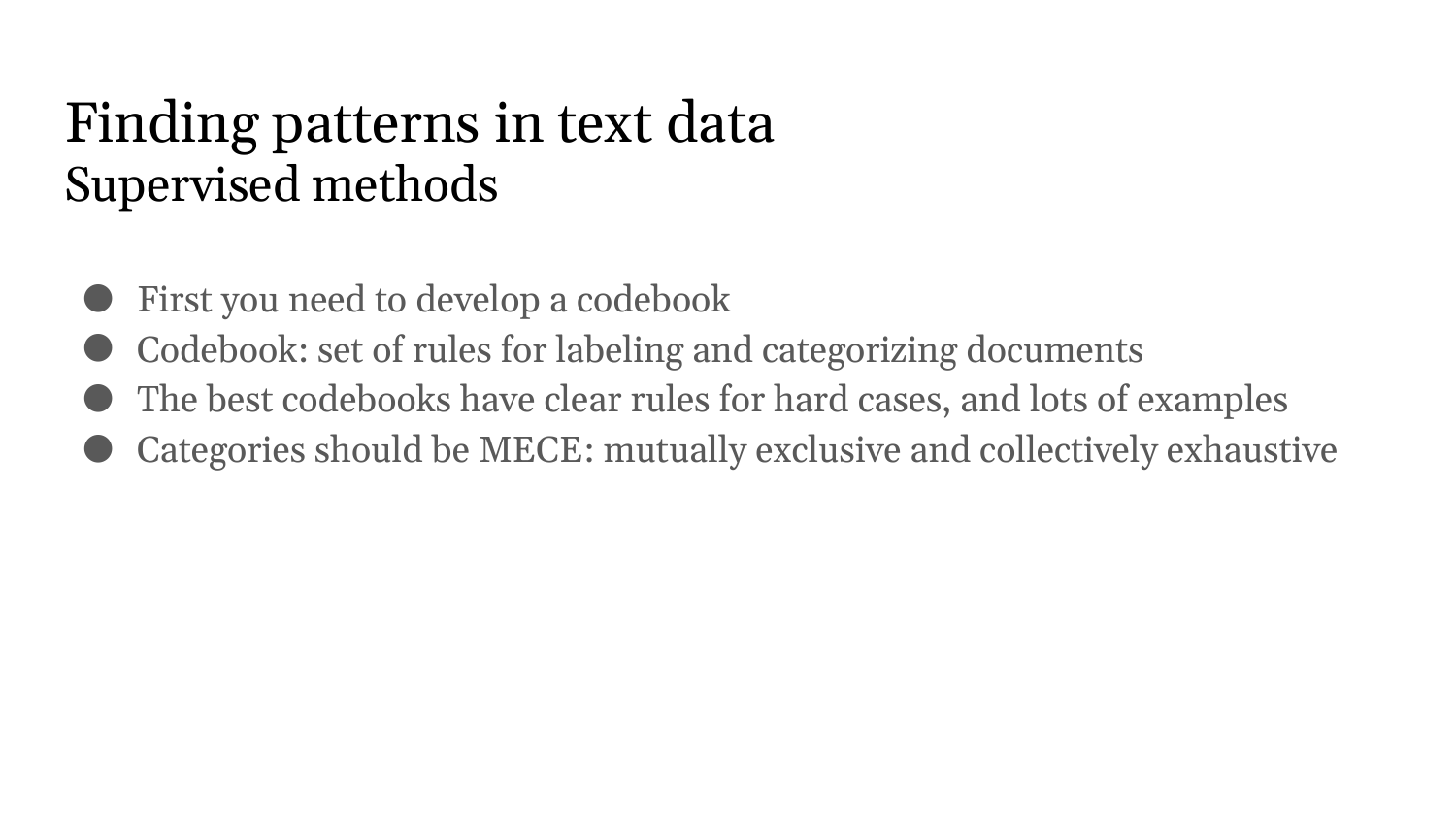

# Finding patterns in text data
Supervised methods
First you need to develop a codebook
Codebook: set of rules for labeling and categorizing documents
The best codebooks have clear rules for hard cases, and lots of examples
Categories should be MECE: mutually exclusive and collectively exhaustive